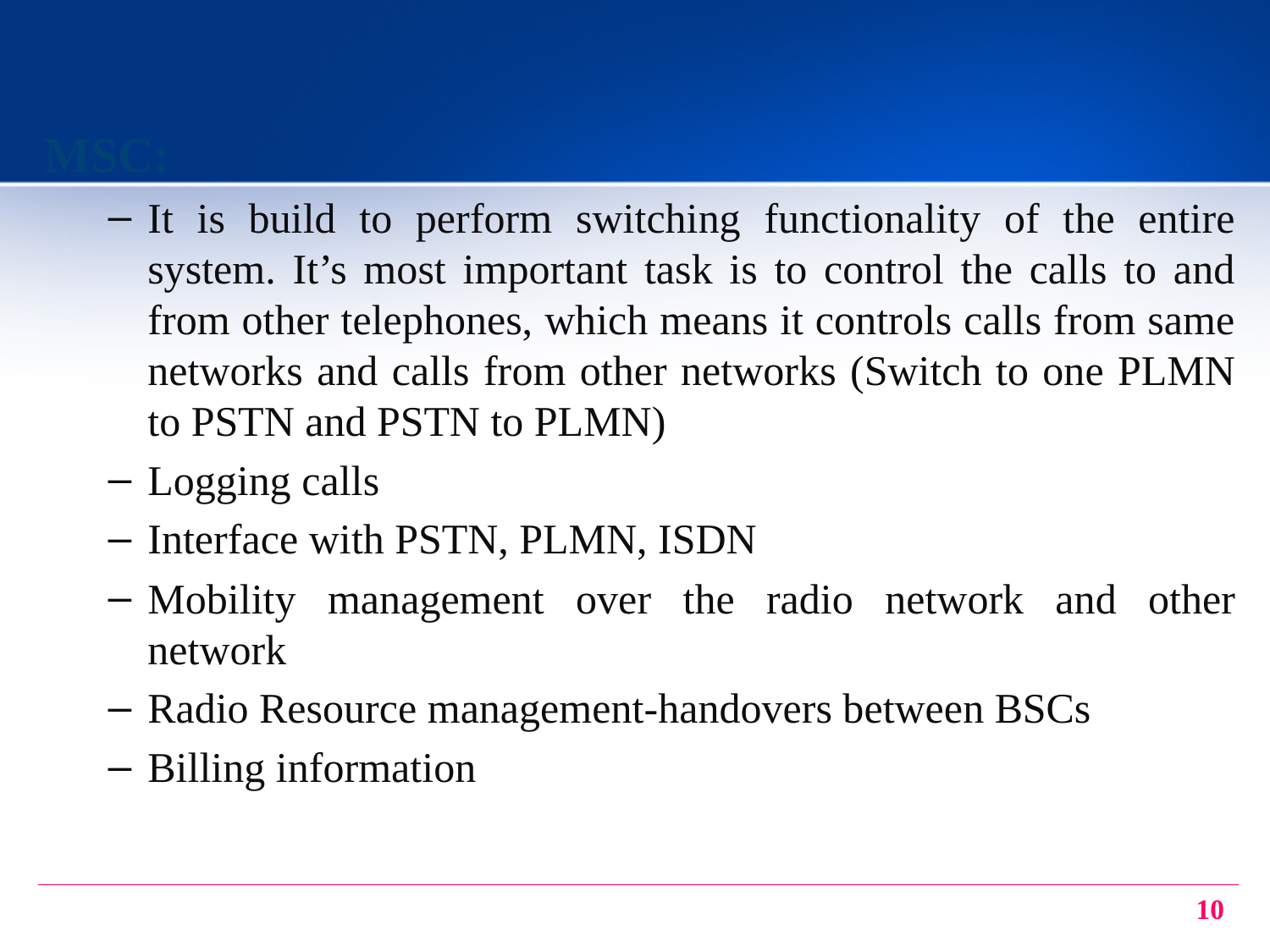

MSC:
It is build to perform switching functionality of the entire system. It’s most important task is to control the calls to and from other telephones, which means it controls calls from same networks and calls from other networks (Switch to one PLMN to PSTN and PSTN to PLMN)
Logging calls
Interface with PSTN, PLMN, ISDN
Mobility management over the radio network and other network
Radio Resource management-handovers between BSCs
Billing information

10